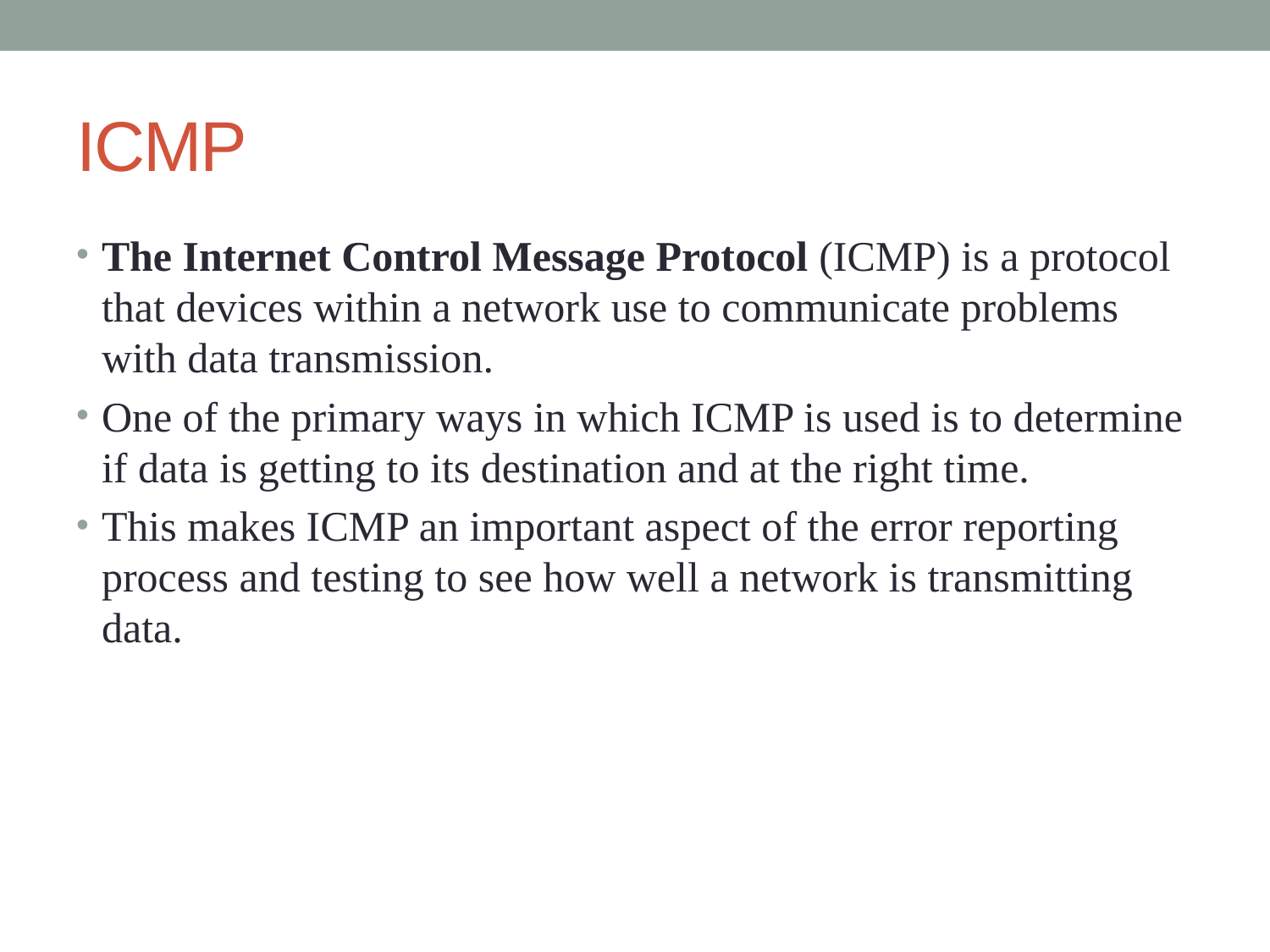

# ICMP
The Internet Control Message Protocol (ICMP) is a protocol that devices within a network use to communicate problems with data transmission.
One of the primary ways in which ICMP is used is to determine if data is getting to its destination and at the right time.
This makes ICMP an important aspect of the error reporting process and testing to see how well a network is transmitting data.